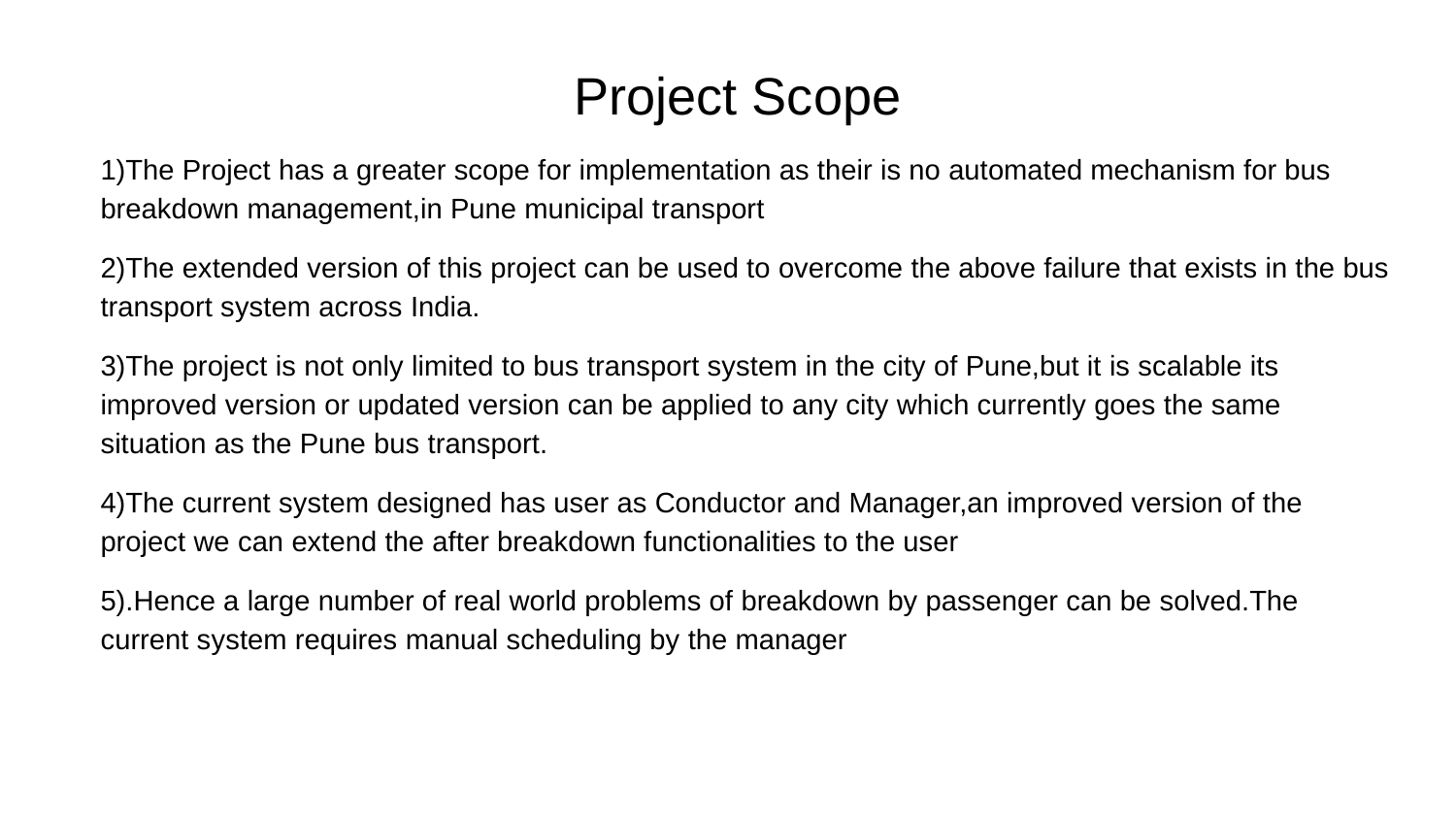

Project Scope
1)The Project has a greater scope for implementation as their is no automated mechanism for bus breakdown management,in Pune municipal transport
2)The extended version of this project can be used to overcome the above failure that exists in the bus transport system across India.
3)The project is not only limited to bus transport system in the city of Pune,but it is scalable its improved version or updated version can be applied to any city which currently goes the same situation as the Pune bus transport.
4)The current system designed has user as Conductor and Manager,an improved version of the project we can extend the after breakdown functionalities to the user
5).Hence a large number of real world problems of breakdown by passenger can be solved.The current system requires manual scheduling by the manager